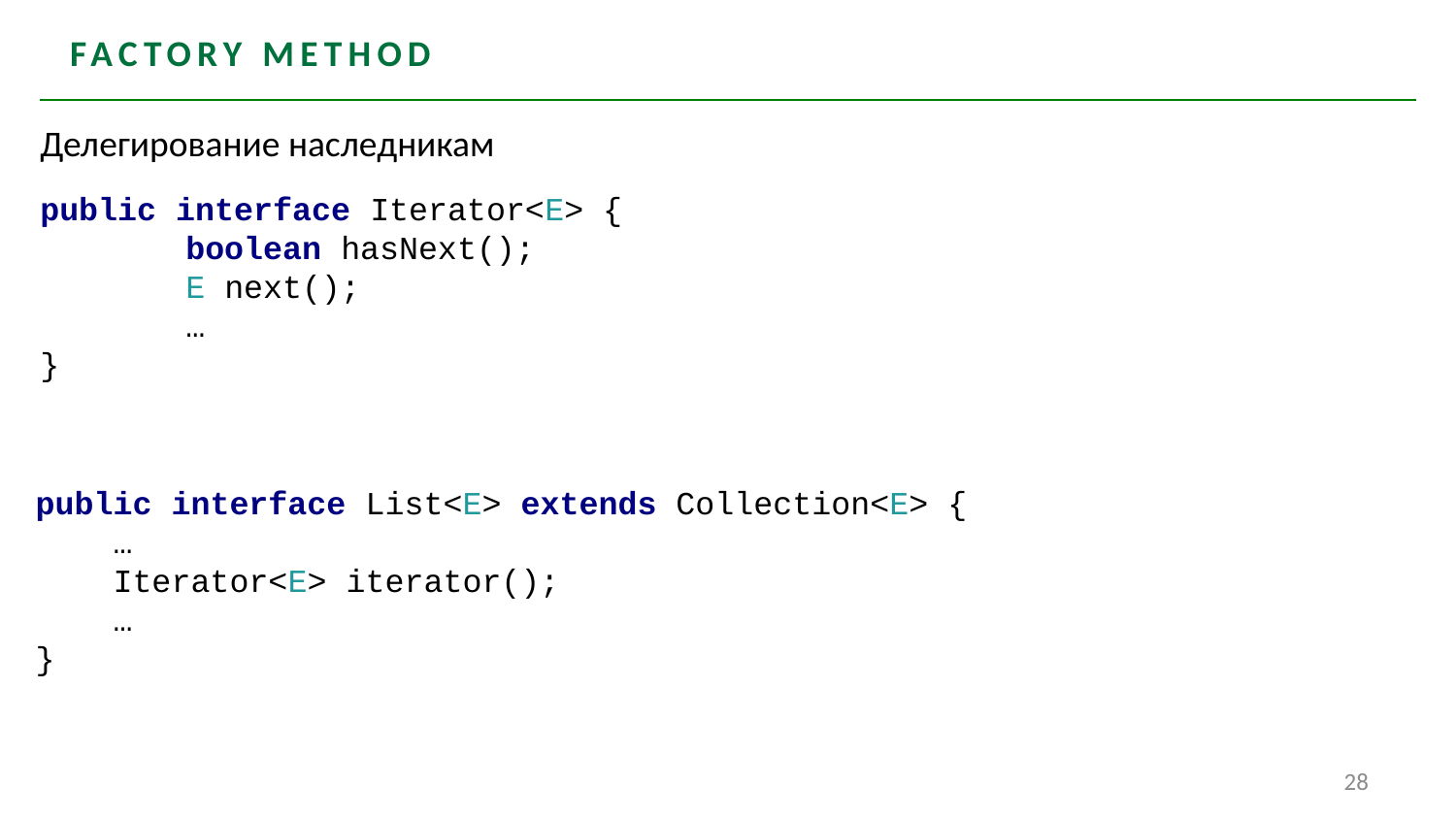

# Factory METHOD
Делегирование наследникам
public interface Iterator<E> {
	boolean hasNext();
	E next();
	…
}
public interface List<E> extends Collection<E> {
    …
    Iterator<E> iterator();
    …
}
28